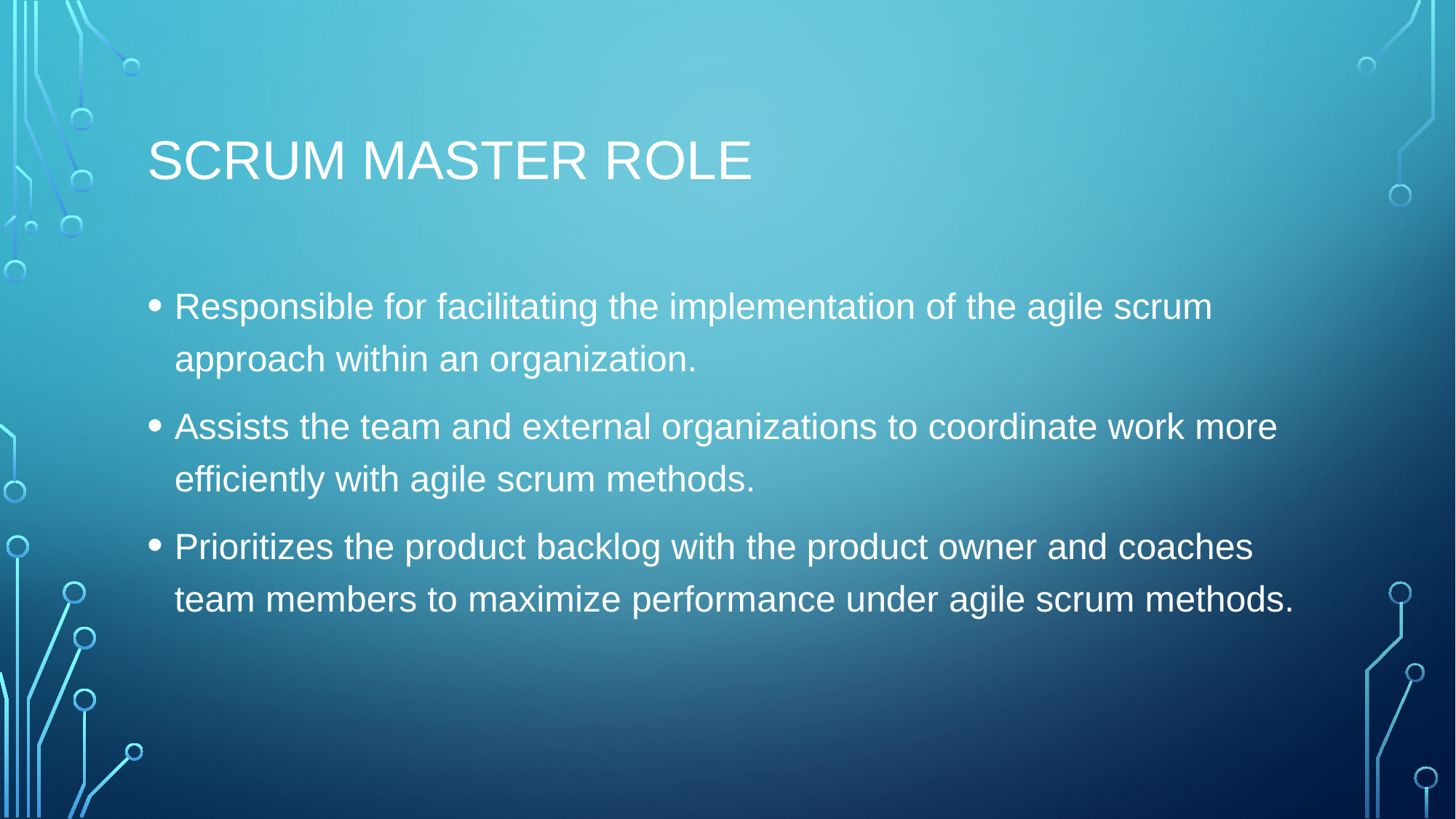

# Scrum master role
Responsible for facilitating the implementation of the agile scrum approach within an organization.
Assists the team and external organizations to coordinate work more efficiently with agile scrum methods.
Prioritizes the product backlog with the product owner and coaches team members to maximize performance under agile scrum methods.